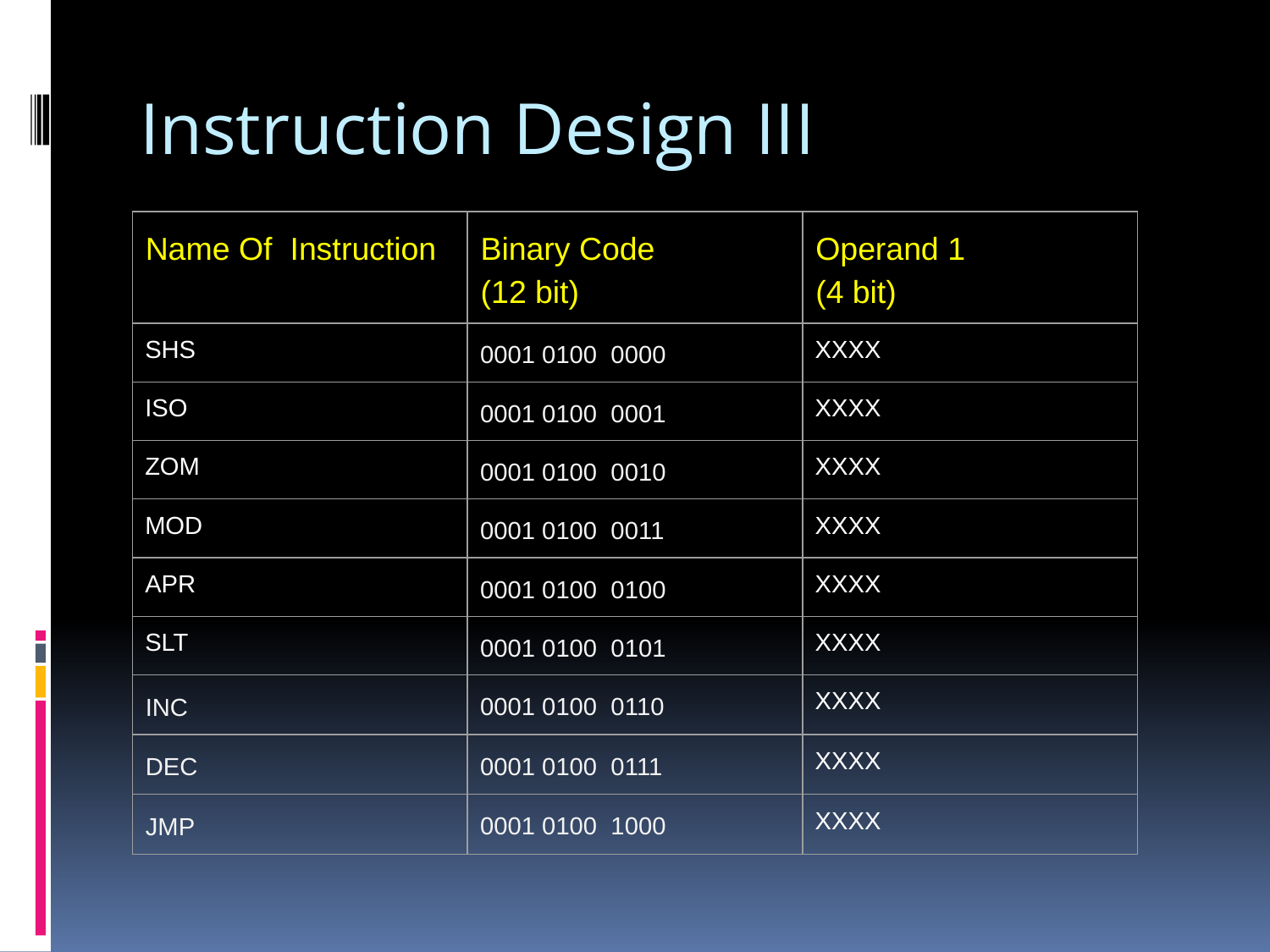

# Instruction Design III
| Name Of Instruction | Binary Code (12 bit) | Operand 1 (4 bit) |
| --- | --- | --- |
| SHS | 0001 0100 0000 | XXXX |
| ISO | 0001 0100 0001 | XXXX |
| ZOM | 0001 0100 0010 | XXXX |
| MOD | 0001 0100 0011 | XXXX |
| APR | 0001 0100 0100 | XXXX |
| SLT | 0001 0100 0101 | XXXX |
| INC | 0001 0100 0110 | XXXX |
| DEC | 0001 0100 0111 | XXXX |
| JMP | 0001 0100 1000 | XXXX |